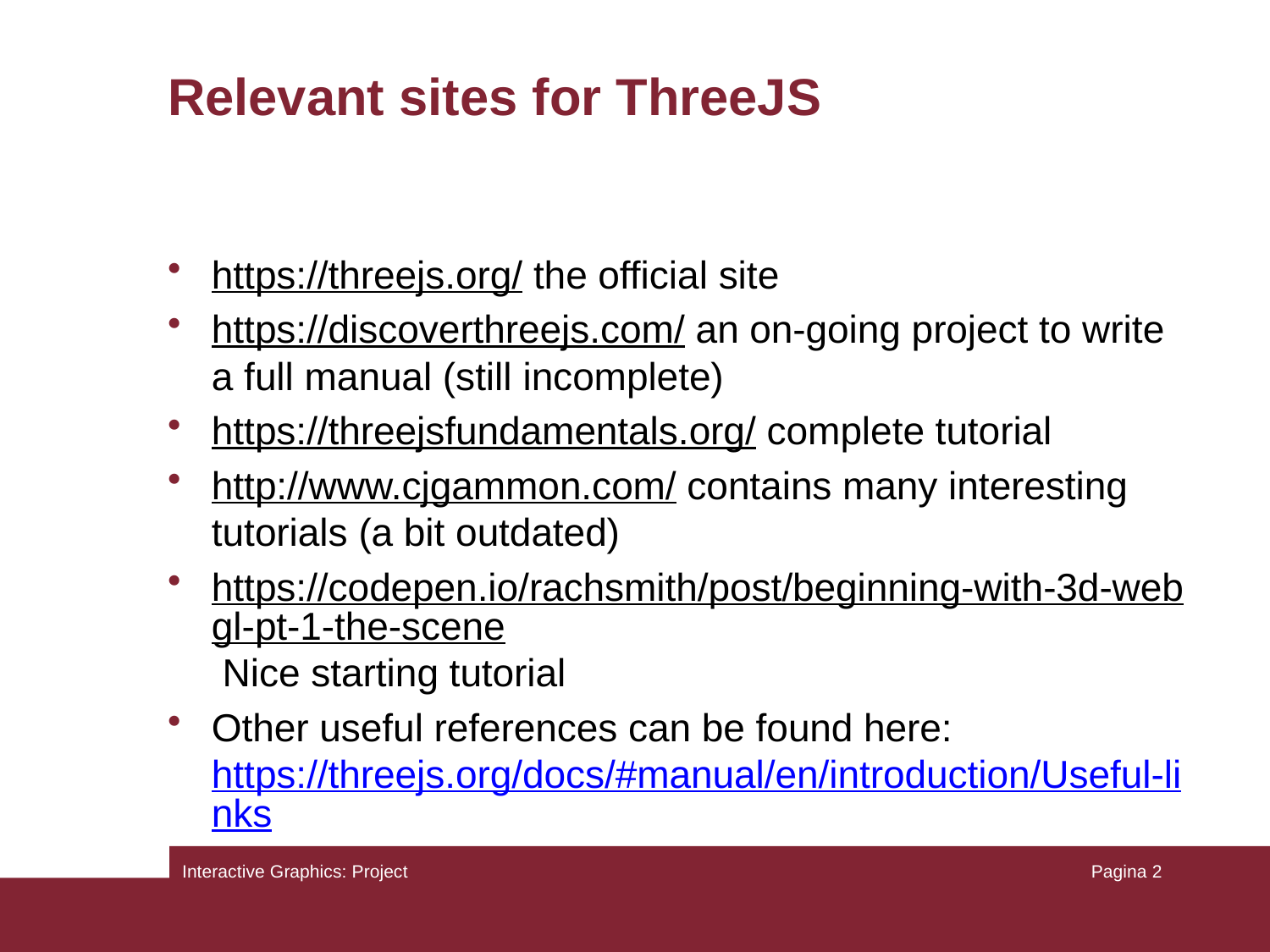

# Relevant sites for ThreeJS
https://threejs.org/ the official site
https://discoverthreejs.com/ an on-going project to write a full manual (still incomplete)
https://threejsfundamentals.org/ complete tutorial
http://www.cjgammon.com/ contains many interesting tutorials (a bit outdated)
https://codepen.io/rachsmith/post/beginning-with-3d-webgl-pt-1-the-scene Nice starting tutorial
Other useful references can be found here: https://threejs.org/docs/#manual/en/introduction/Useful-links

Interactive Graphics: Project
Pagina 2